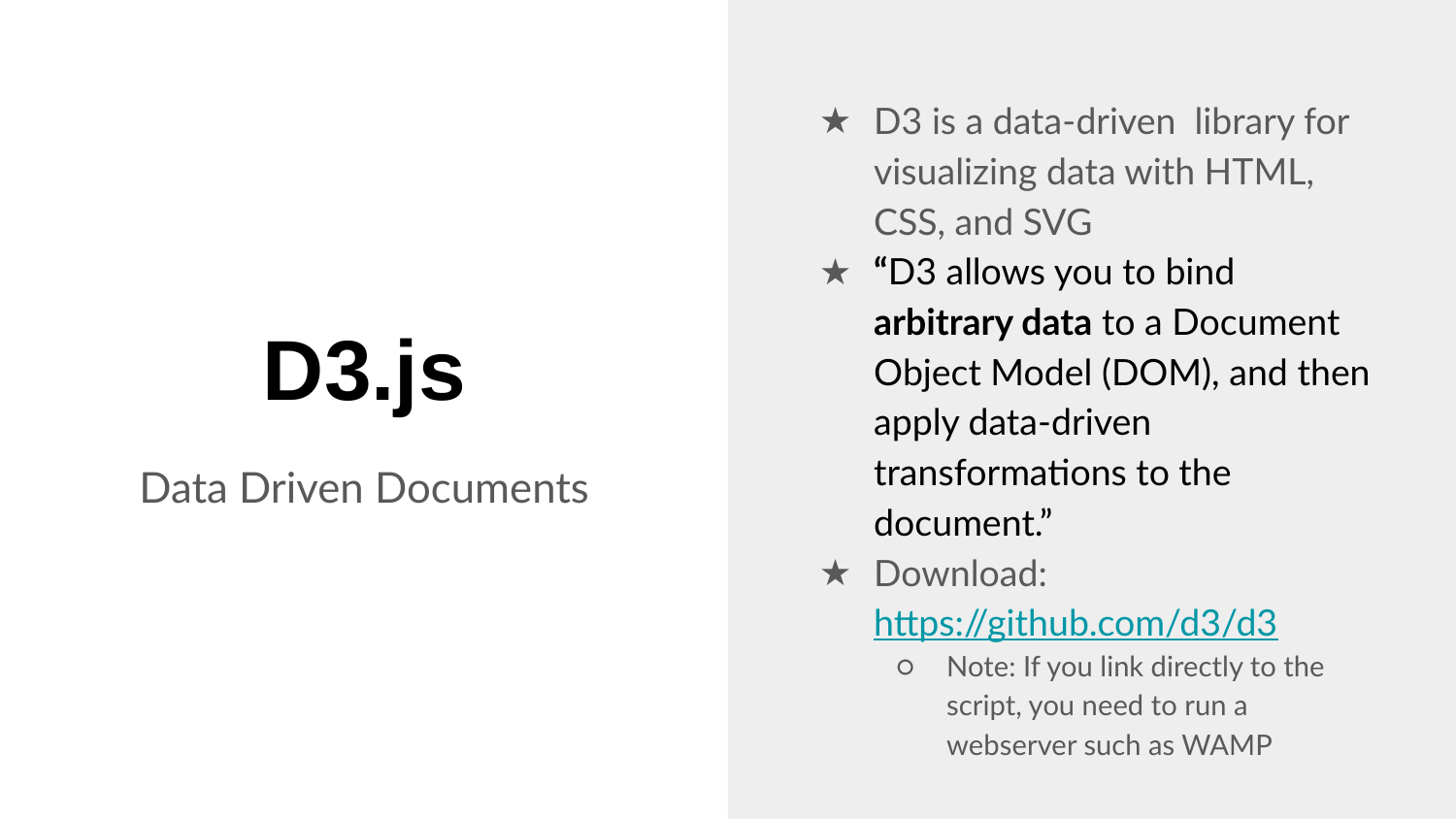

D3 is a data-driven  library for visualizing data with HTML, CSS, and SVG
“D3 allows you to bind arbitrary data to a Document Object Model (DOM), and then apply data-driven transformations to the document.”
Download: https://github.com/d3/d3
Note: If you link directly to the script, you need to run a webserver such as WAMP
# D3.js
Data Driven Documents